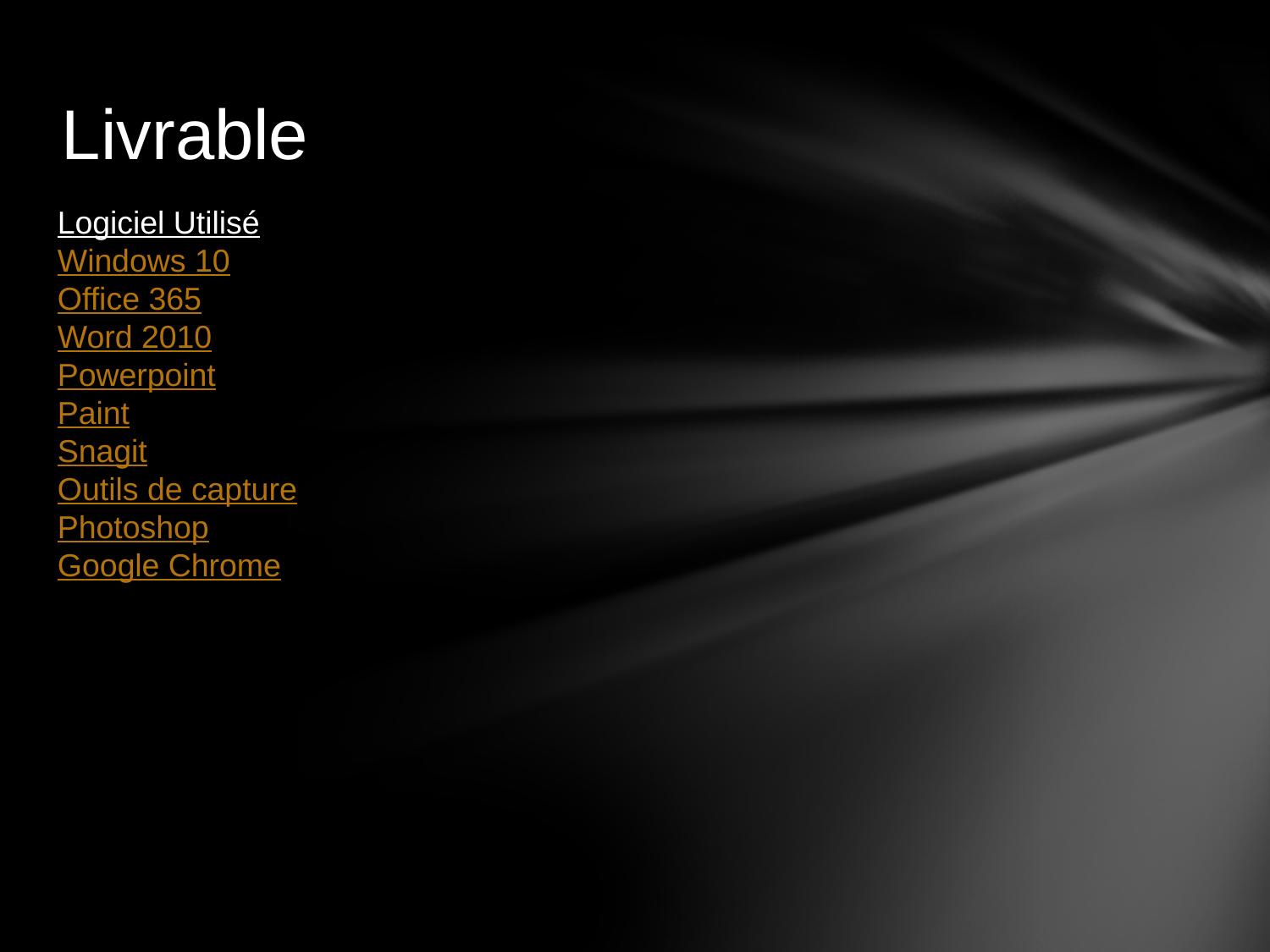

# Livrable
Logiciel Utilisé
Windows 10
Office 365
Word 2010
Powerpoint
Paint
Snagit
Outils de capture
Photoshop
Google Chrome